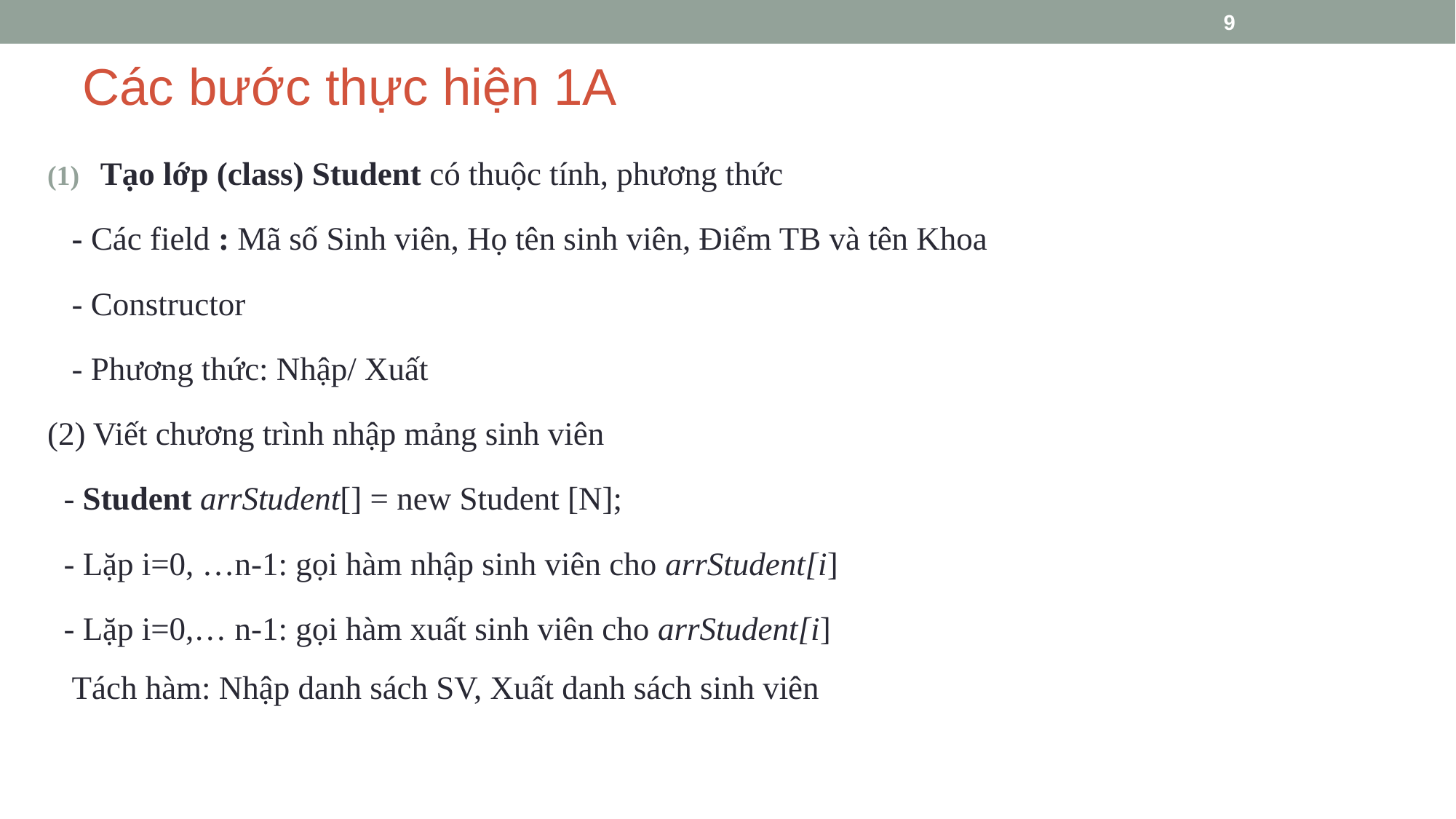

9
# Các bước thực hiện 1A
Tạo lớp (class) Student có thuộc tính, phương thức
   - Các field : Mã số Sinh viên, Họ tên sinh viên, Điểm TB và tên Khoa
   - Constructor
   - Phương thức: Nhập/ Xuất
(2) Viết chương trình nhập mảng sinh viên
  - Student arrStudent[] = new Student [N];
  - Lặp i=0, …n-1: gọi hàm nhập sinh viên cho arrStudent[i]
  - Lặp i=0,… n-1: gọi hàm xuất sinh viên cho arrStudent[i]
   Tách hàm: Nhập danh sách SV, Xuất danh sách sinh viên